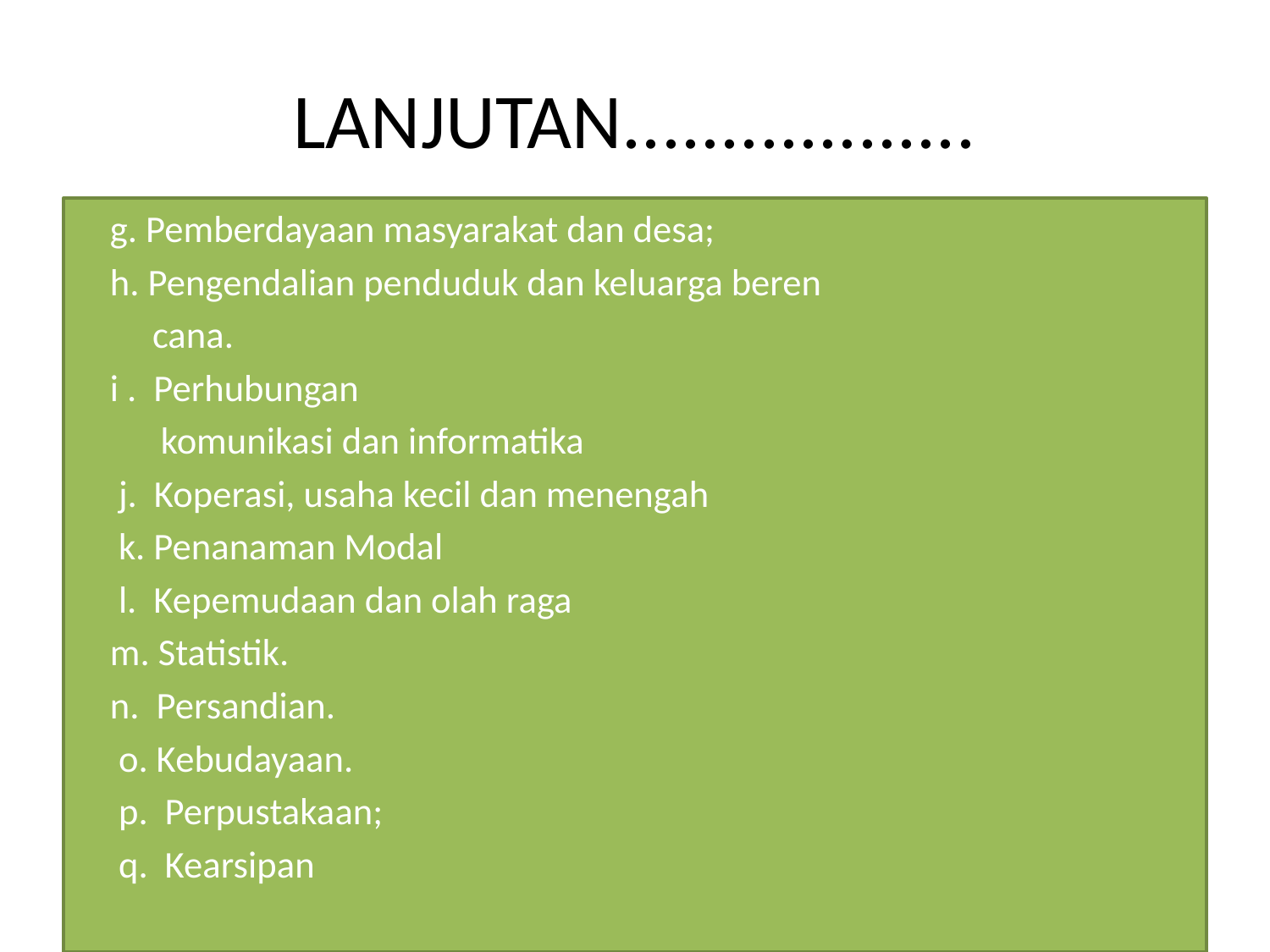

# LANJUTAN..................
    g. Pemberdayaan masyarakat dan desa;
    h. Pengendalian penduduk dan keluarga beren
         cana.
    i .  Perhubungan
          komunikasi dan informatika
     j.  Koperasi, usaha kecil dan menengah
     k. Penanaman Modal
     l.  Kepemudaan dan olah raga
    m. Statistik.
    n.  Persandian.
     o. Kebudayaan.
     p.  Perpustakaan;
     q.  Kearsipan